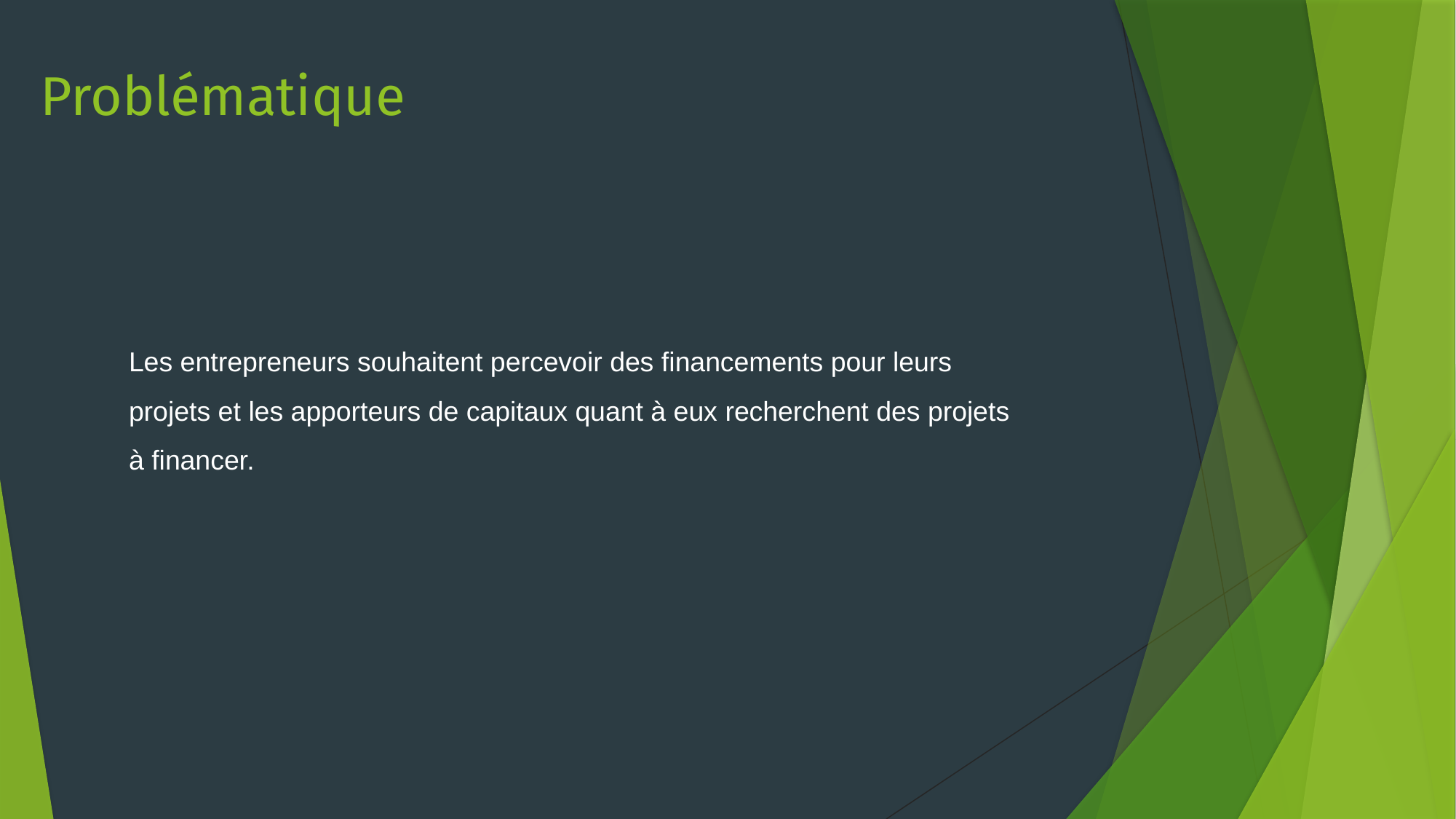

Problématique
Les entrepreneurs souhaitent percevoir des financements pour leurs projets et les apporteurs de capitaux quant à eux recherchent des projets à financer.